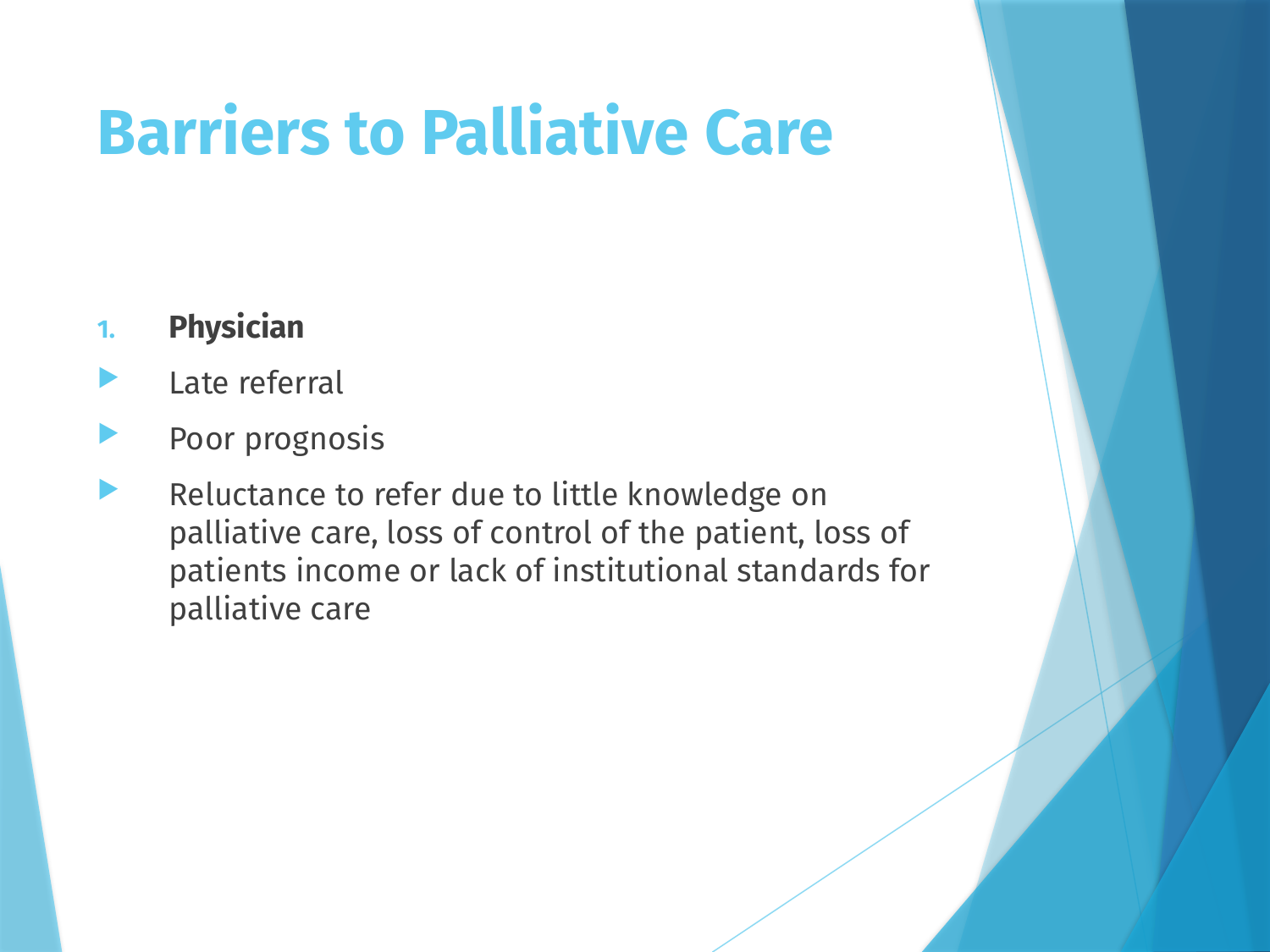

# Barriers to Palliative Care
Physician
Late referral
Poor prognosis
Reluctance to refer due to little knowledge on palliative care, loss of control of the patient, loss of patients income or lack of institutional standards for palliative care